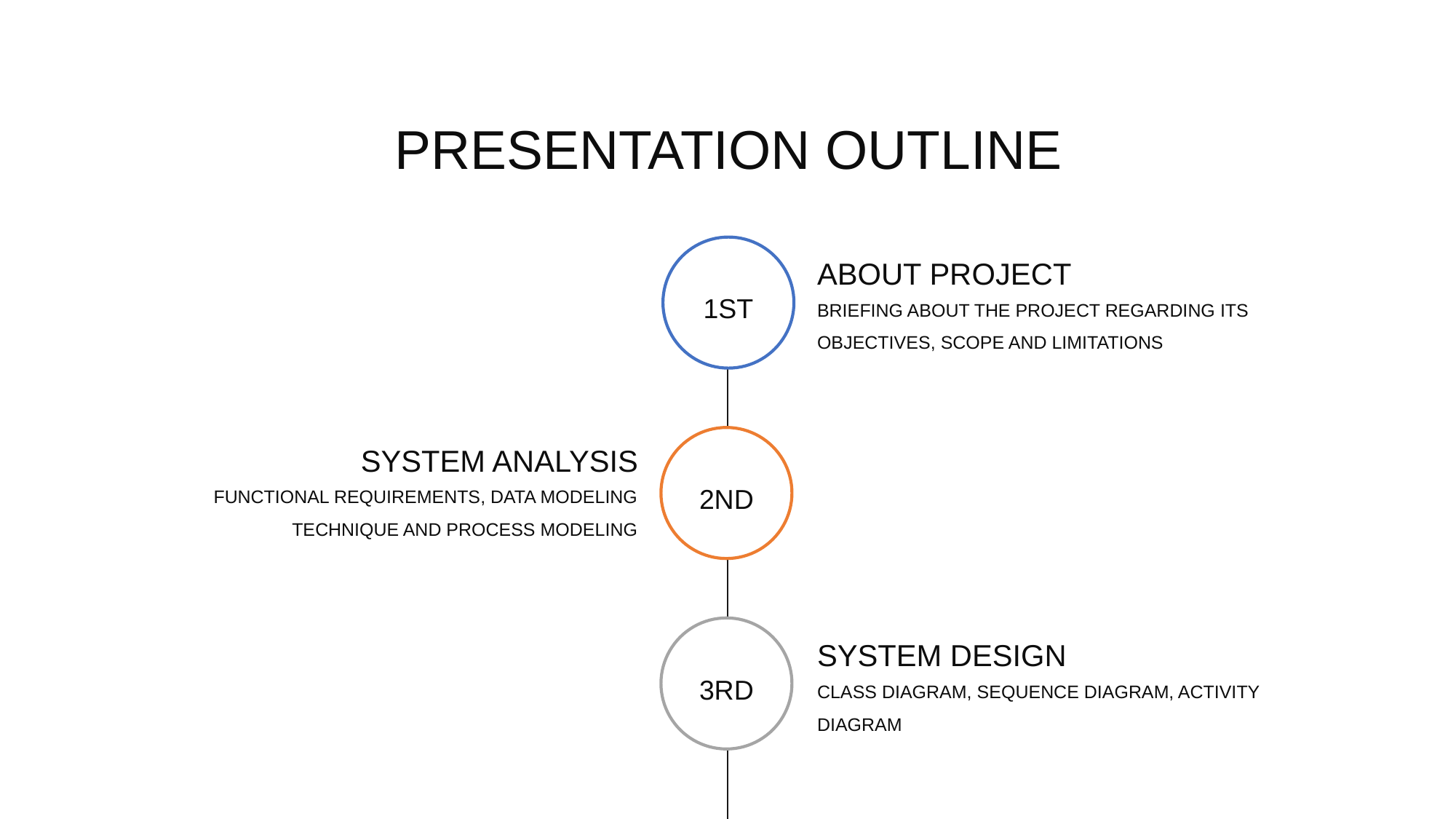

BET ON BETTER
PRESENTATION OUTLINE
ABOUT PROJECT

1ST
BRIEFING ABOUT THE PROJECT REGARDING ITS OBJECTIVES, SCOPE AND LIMITATIONS
SYSTEM ANALYSIS

2ND
FUNCTIONAL REQUIREMENTS, DATA MODELING TECHNIQUE AND PROCESS MODELING
SYSTEM DESIGN

3RD
CLASS DIAGRAM, SEQUENCE DIAGRAM, ACTIVITY DIAGRAM